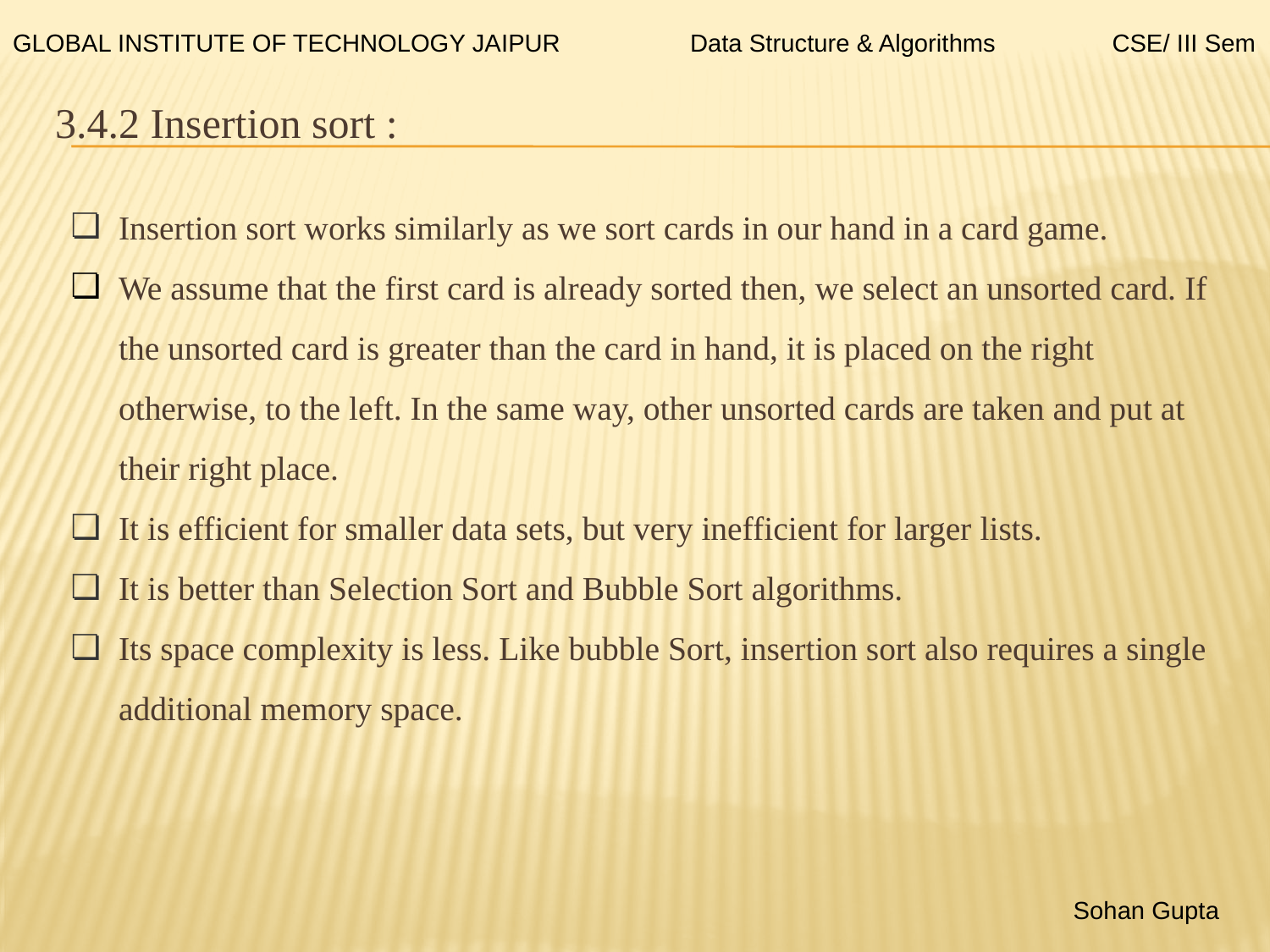

Data Structure & Algorithms
CSE/ III Sem
GLOBAL INSTITUTE OF TECHNOLOGY JAIPUR
# 3.4.2 Insertion sort :
Insertion sort works similarly as we sort cards in our hand in a card game.
We assume that the first card is already sorted then, we select an unsorted card. If the unsorted card is greater than the card in hand, it is placed on the right otherwise, to the left. In the same way, other unsorted cards are taken and put at their right place.
It is efficient for smaller data sets, but very inefficient for larger lists.
It is better than Selection Sort and Bubble Sort algorithms.
Its space complexity is less. Like bubble Sort, insertion sort also requires a single additional memory space.

Sohan Gupta